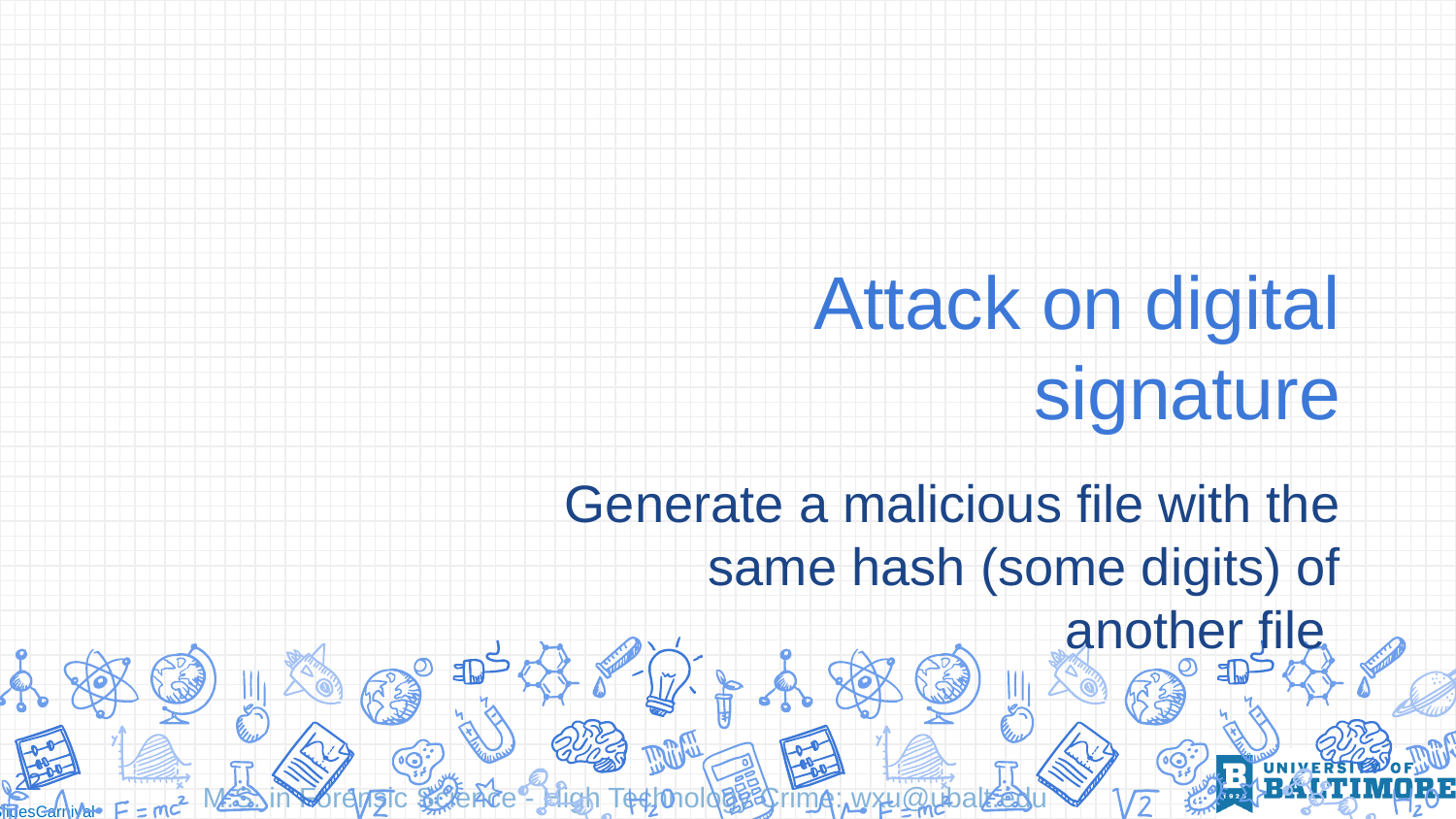

# Attack on digital signature
Generate a malicious file with the same hash (some digits) of another file
22